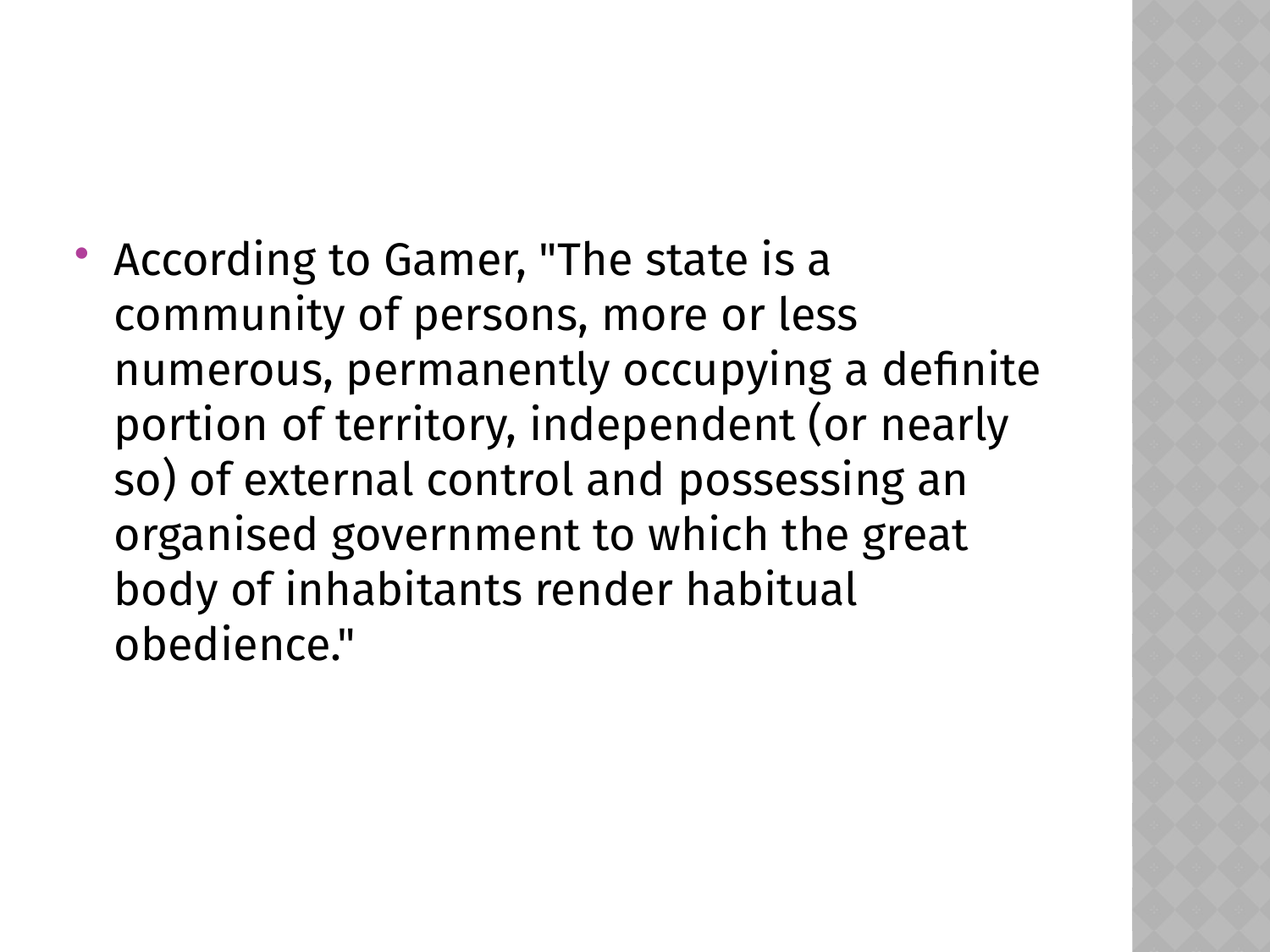

#
According to Gamer, "The state is a community of persons, more or less numerous, permanently occupying a definite portion of territory, independent (or nearly so) of external control and possessing an organised government to which the great body of inhabitants render habitual obedience."